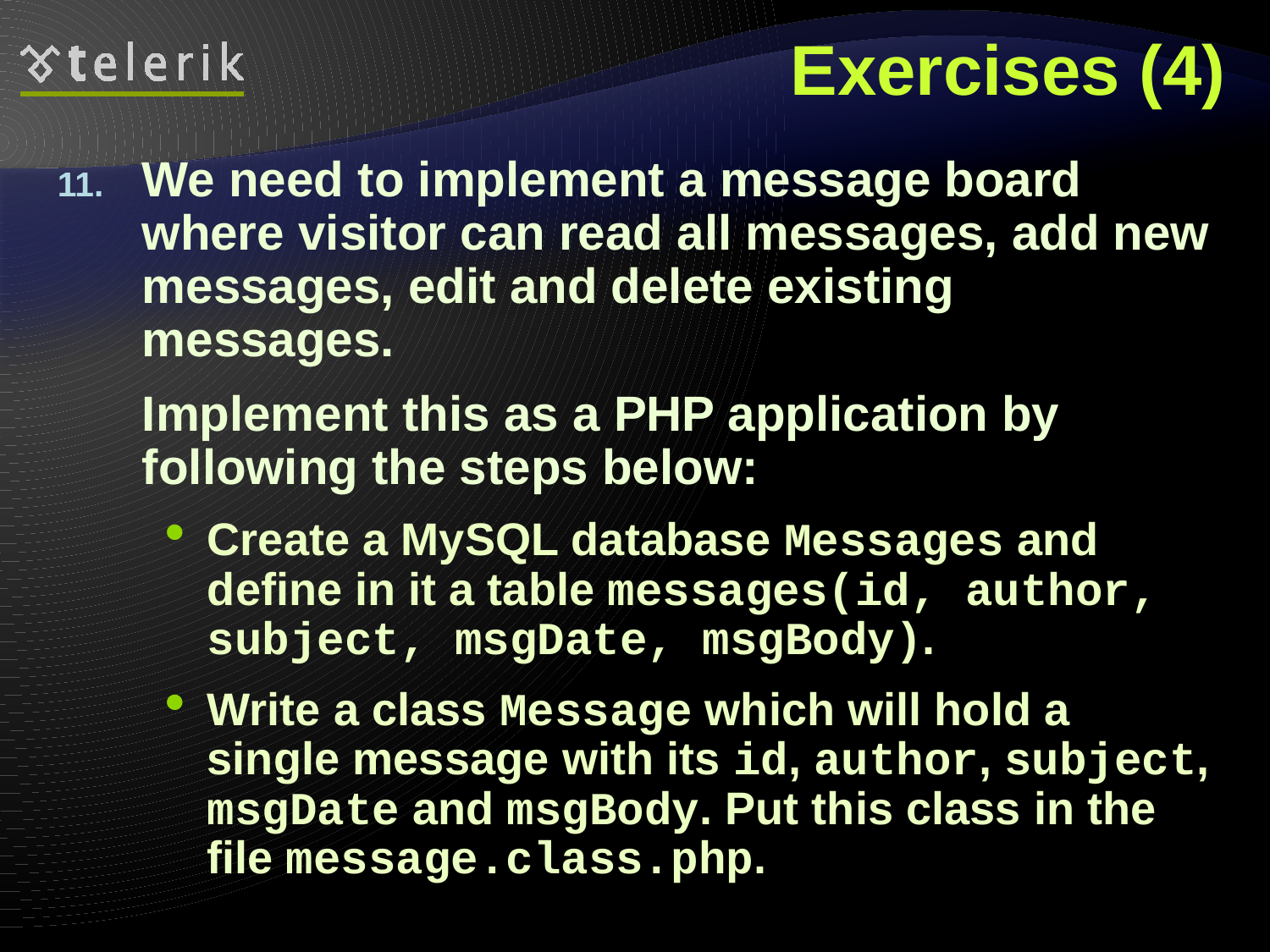

# Exercises (4)
We need to implement a message board where visitor can read all messages, add new messages, edit and delete existing messages.
	Implement this as a PHP application by following the steps below:
Create a MySQL database Messages and define in it a table messages(id, author, subject, msgDate, msgBody).
Write a class Message which will hold a single message with its id, author, subject, msgDate and msgBody. Put this class in the file message.class.php.